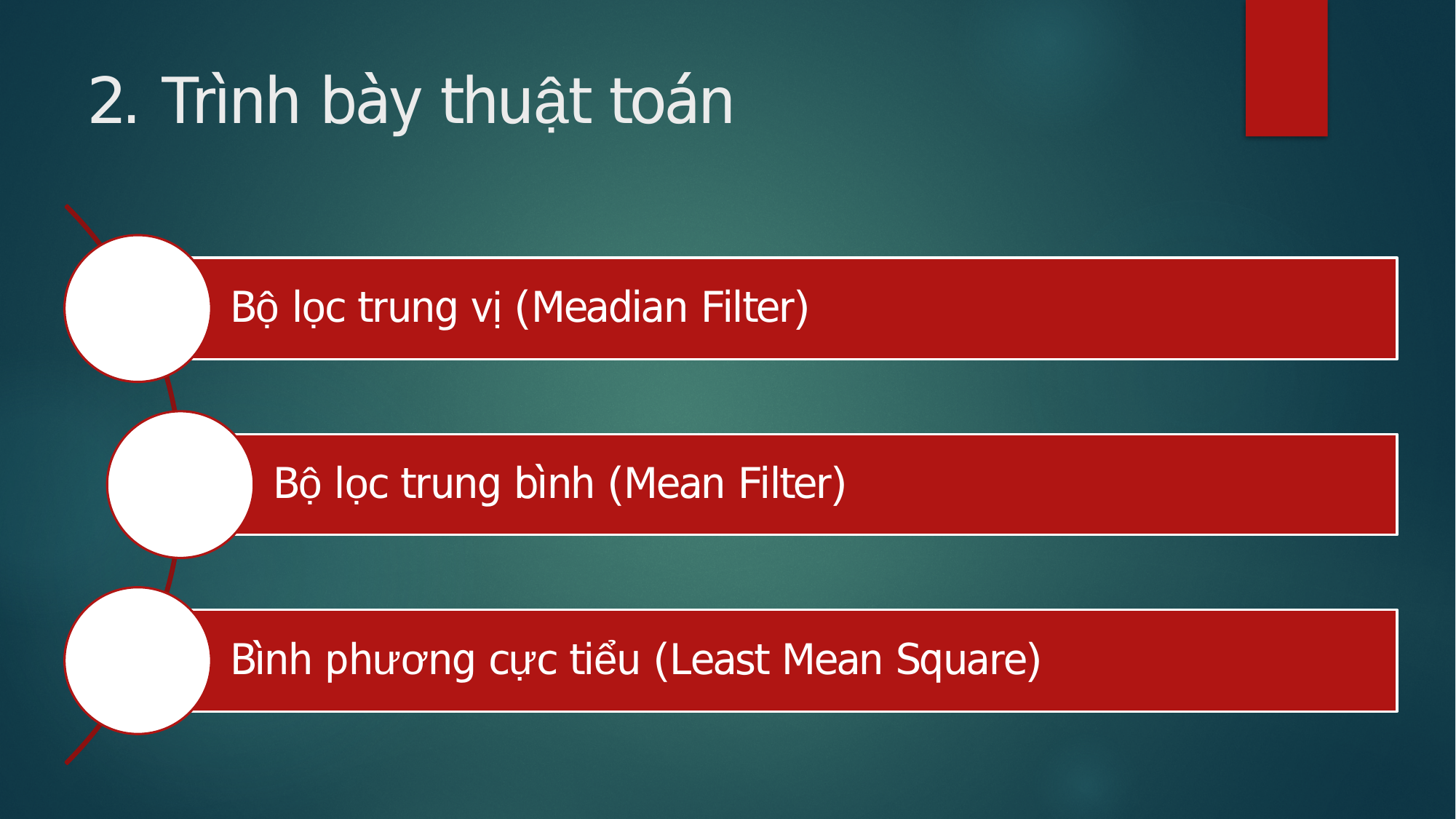

# 2. Trình bày thuật toán
Bộ lọc trung vị (Meadian Filter)
Bộ lọc trung bình (Mean Filter)
Bình phương cực tiểu (Least Mean Square)